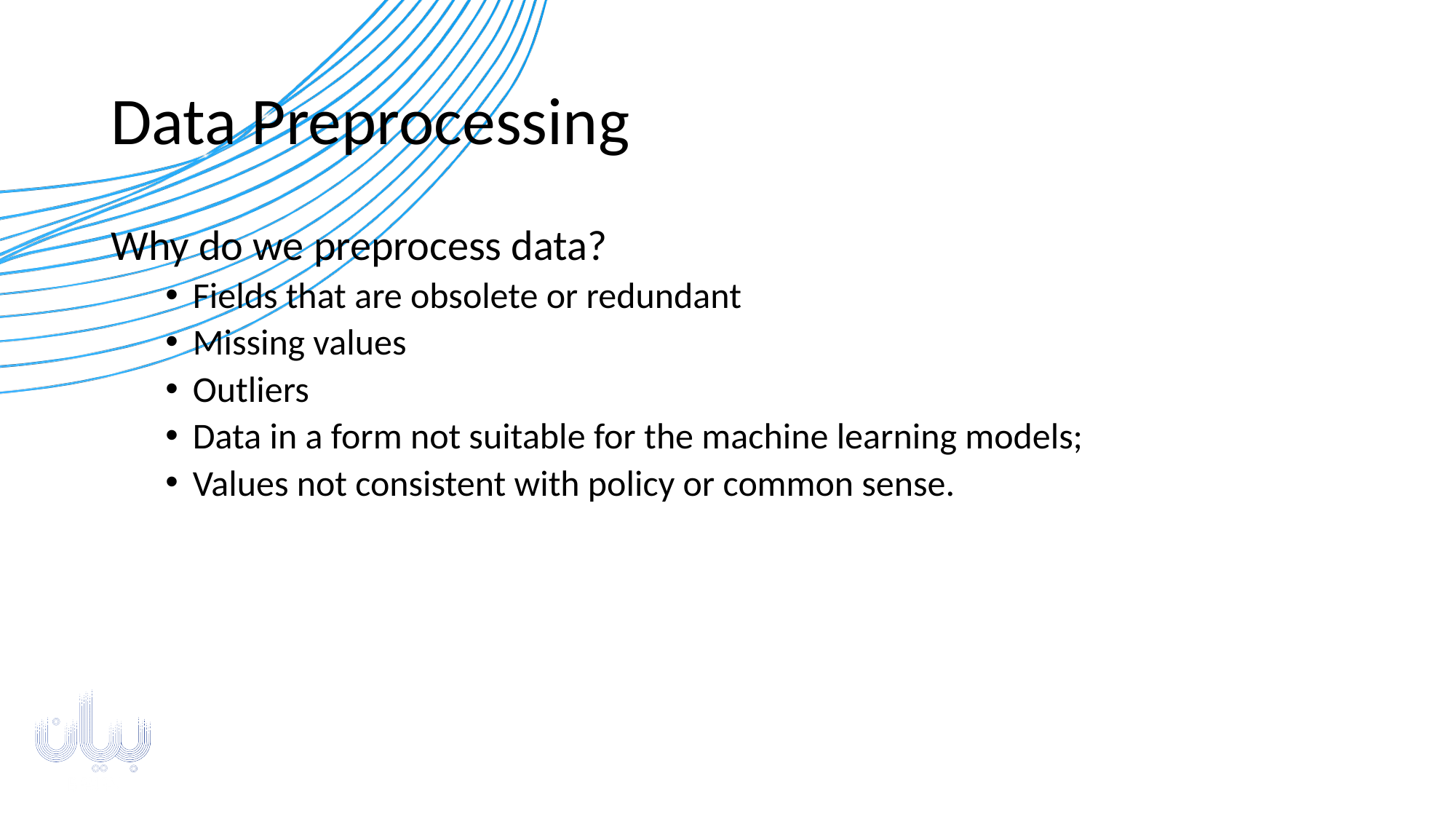

# Data Preprocessing
Why do we preprocess data?
Fields that are obsolete or redundant
Missing values
Outliers
Data in a form not suitable for the machine learning models;
Values not consistent with policy or common sense.